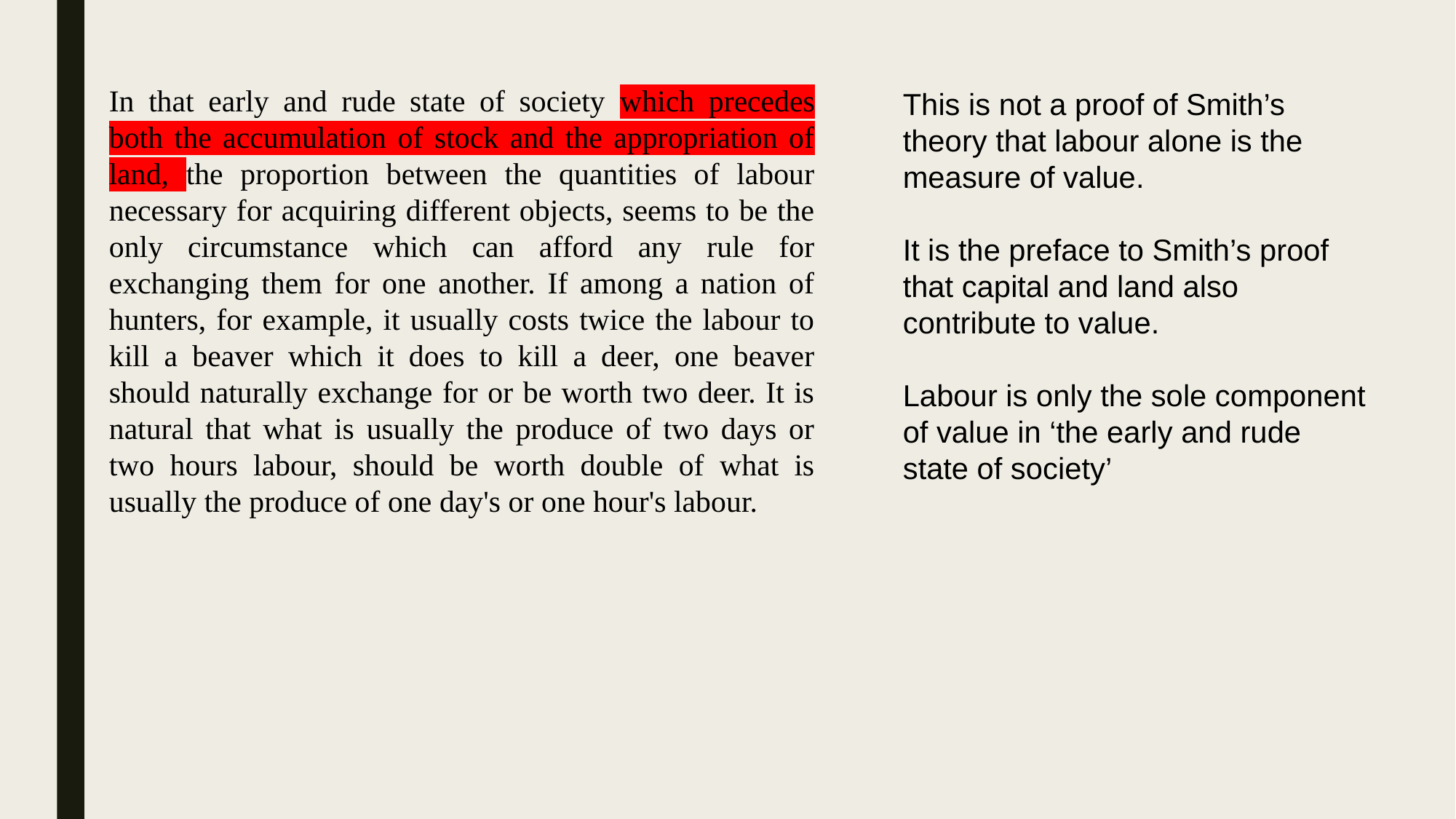

In that early and rude state of society which precedes both the accumulation of stock and the appropriation of land, the proportion between the quantities of labour necessary for acquiring different objects, seems to be the only circumstance which can afford any rule for exchanging them for one another. If among a nation of hunters, for example, it usually costs twice the labour to kill a beaver which it does to kill a deer, one beaver should naturally exchange for or be worth two deer. It is natural that what is usually the produce of two days or two hours labour, should be worth double of what is usually the produce of one day's or one hour's labour.
This is not a proof of Smith’s theory that labour alone is the measure of value.

It is the preface to Smith’s proof that capital and land also contribute to value.

Labour is only the sole component of value in ‘the early and rude state of society’